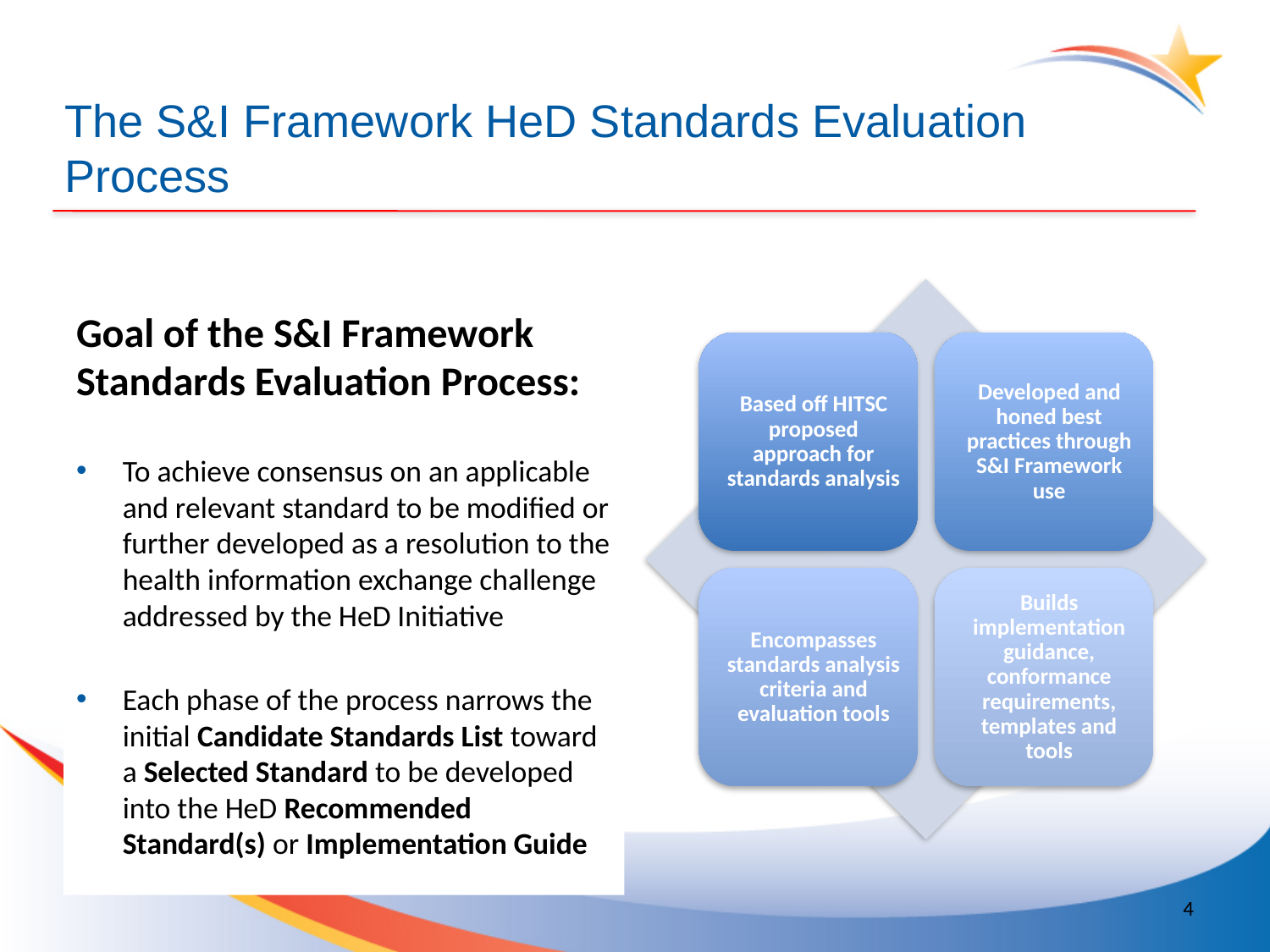

# The S&I Framework HeD Standards Evaluation Process
Based off HITSC proposed approach for standards analysis
Developed and honed best practices through S&I Framework use
Encompasses standards analysis criteria and evaluation tools
Builds implementation guidance, conformance requirements, templates and tools
Goal of the S&I Framework Standards Evaluation Process:

To achieve consensus on an applicable and relevant standard to be modified or further developed as a resolution to the health information exchange challenge addressed by the HeD Initiative

Each phase of the process narrows the initial Candidate Standards List toward a Selected Standard to be developed into the HeD Recommended Standard(s) or Implementation Guide
4